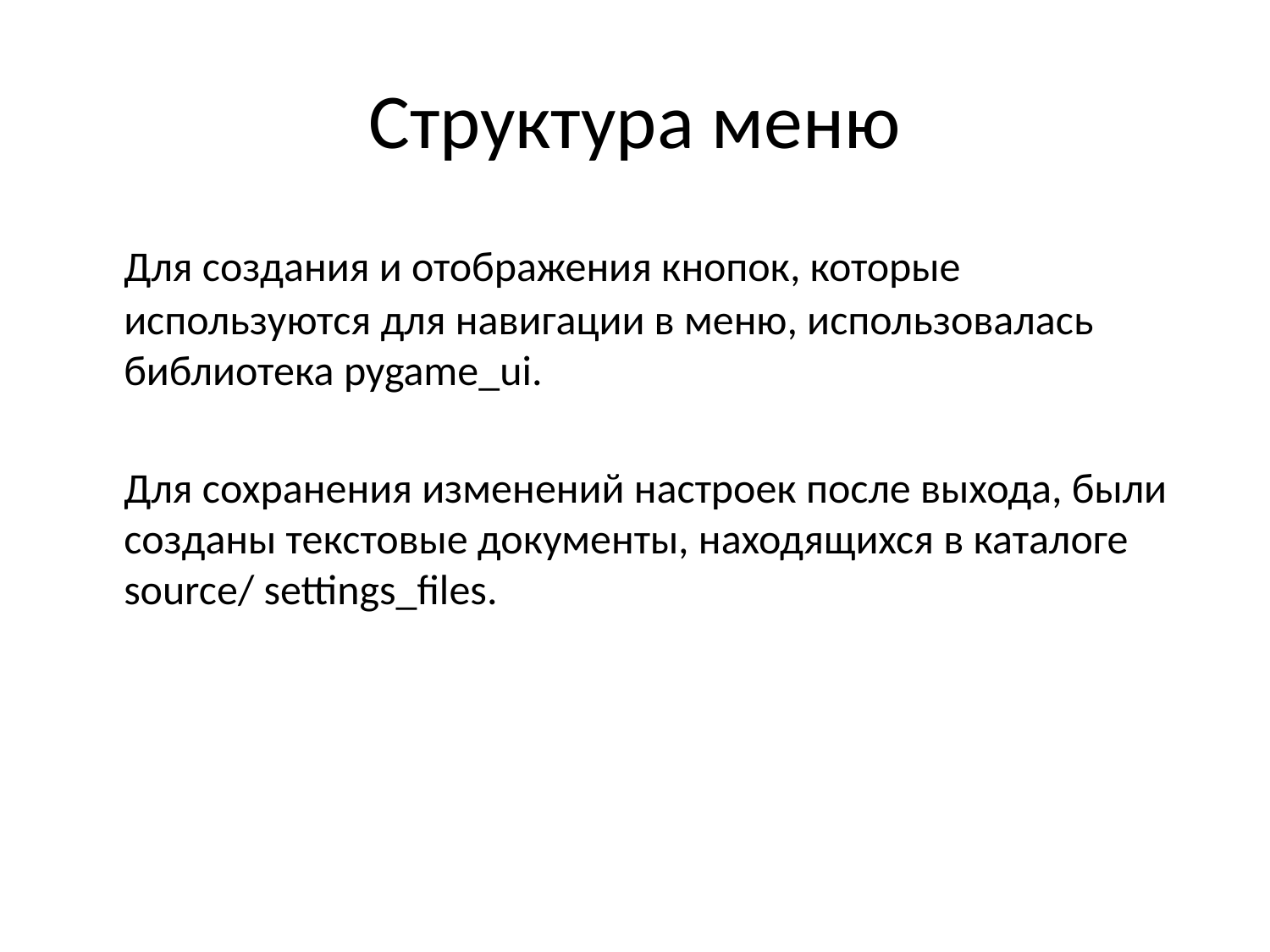

# Структура меню
	Для создания и отображения кнопок, которые используются для навигации в меню, использовалась библиотека pygame_ui.

	Для сохранения изменений настроек после выхода, были созданы текстовые документы, находящихся в каталоге source/ settings_files.